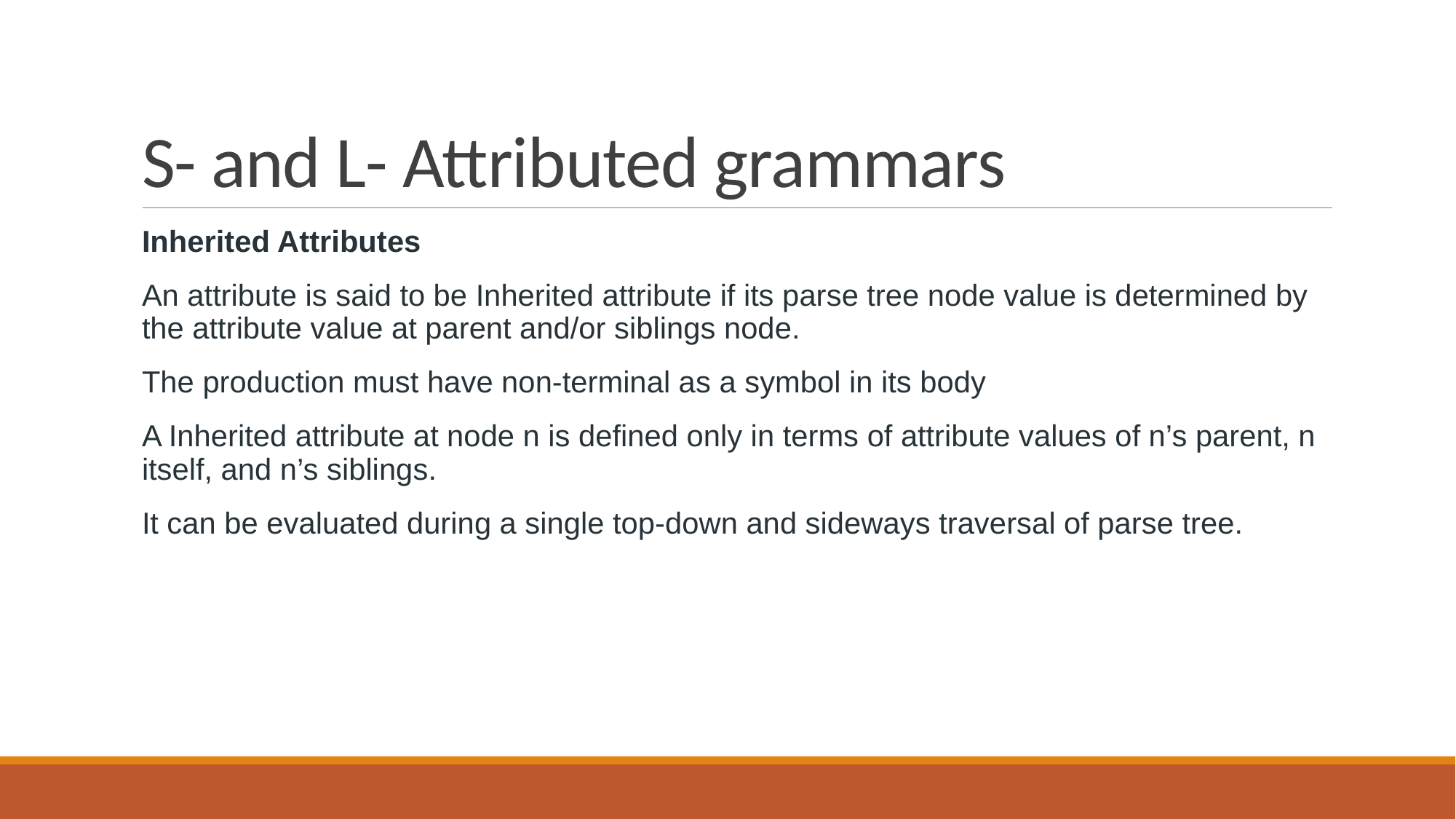

# S- and L- Attributed grammars
Inherited Attributes
An attribute is said to be Inherited attribute if its parse tree node value is determined by the attribute value at parent and/or siblings node.
The production must have non-terminal as a symbol in its body
A Inherited attribute at node n is defined only in terms of attribute values of n’s parent, n itself, and n’s siblings.
It can be evaluated during a single top-down and sideways traversal of parse tree.